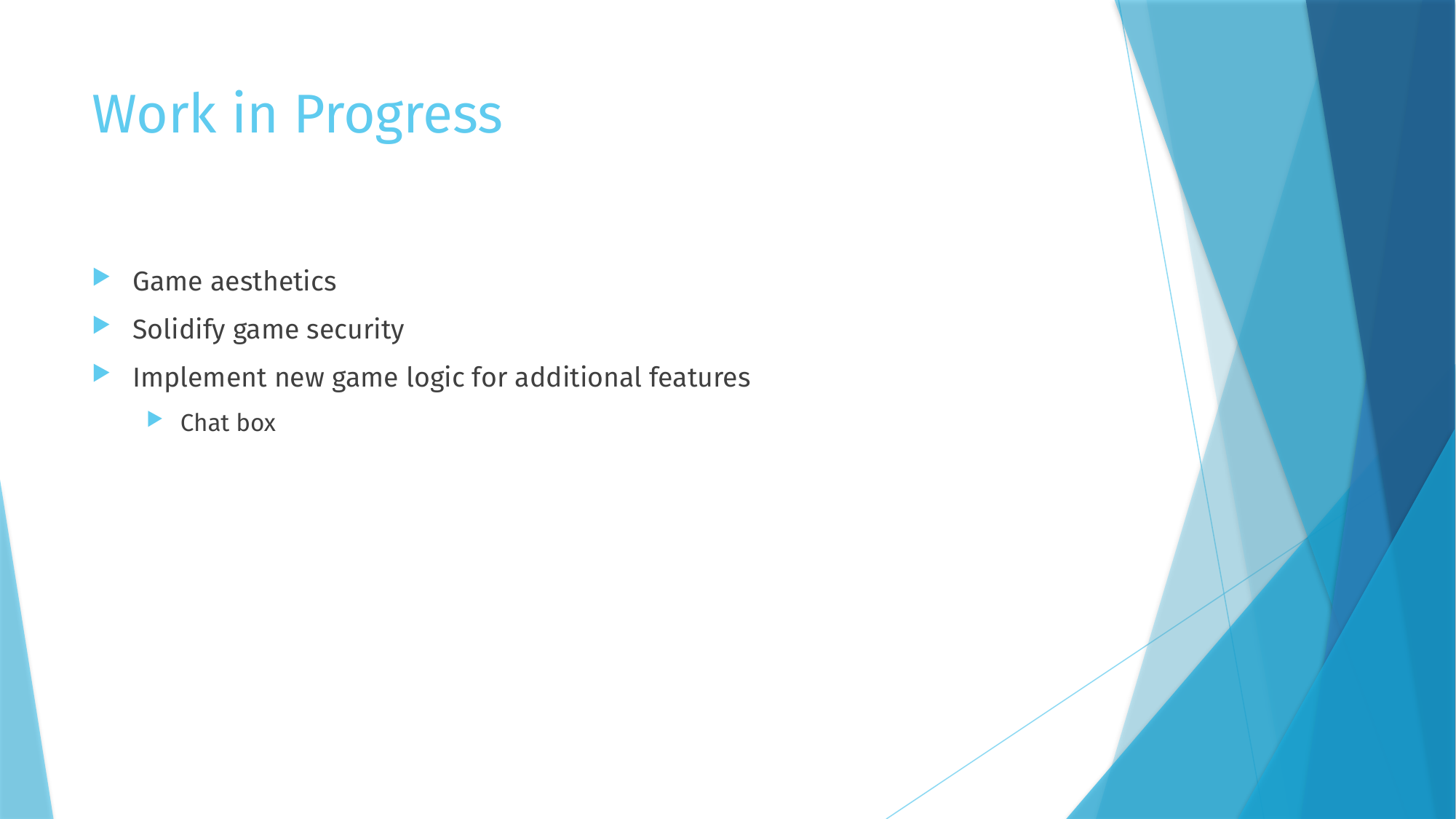

# Work in Progress
Game aesthetics
Solidify game security
Implement new game logic for additional features
Chat box